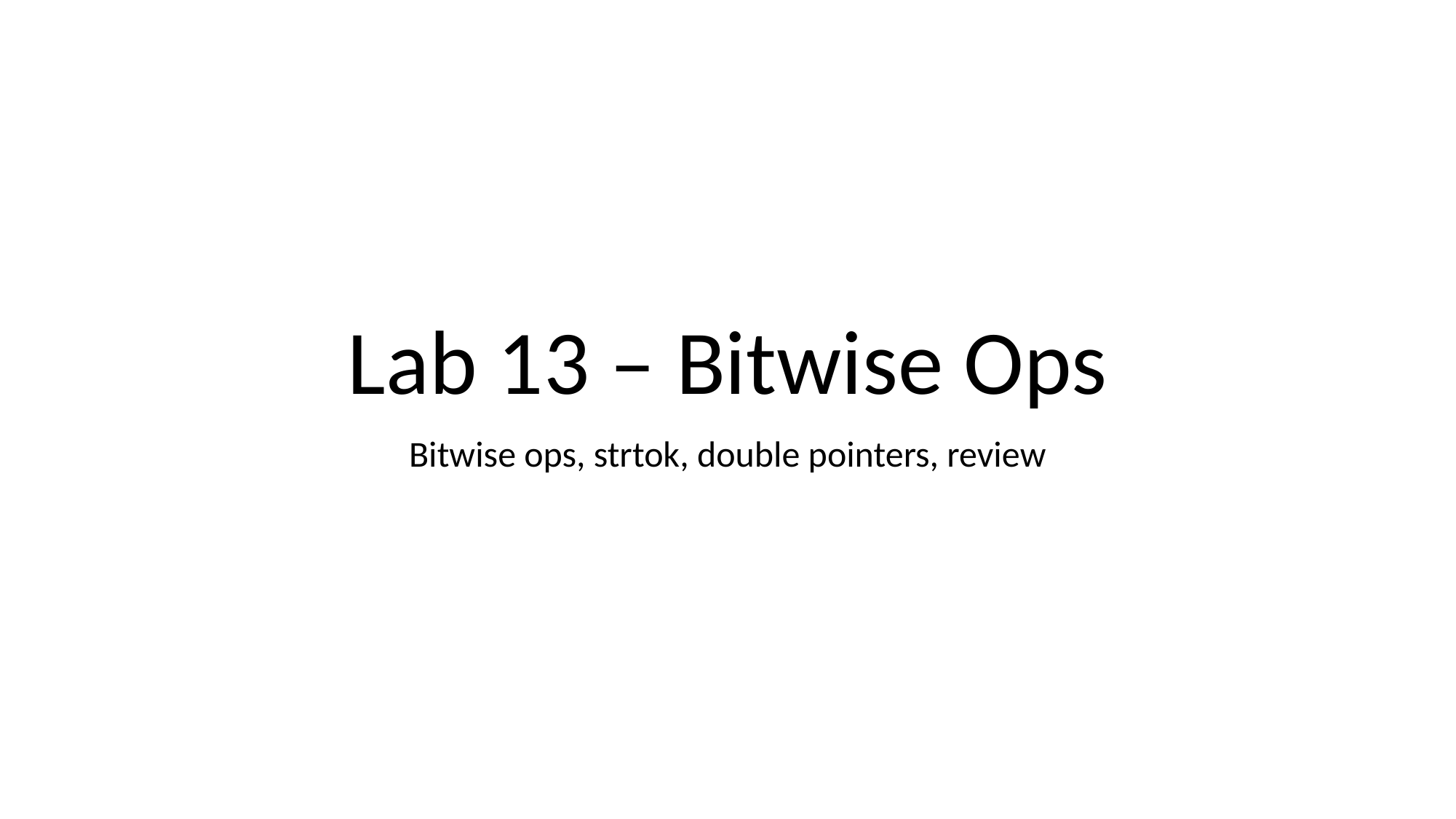

# Lab 13 – Bitwise Ops
Bitwise ops, strtok, double pointers, review